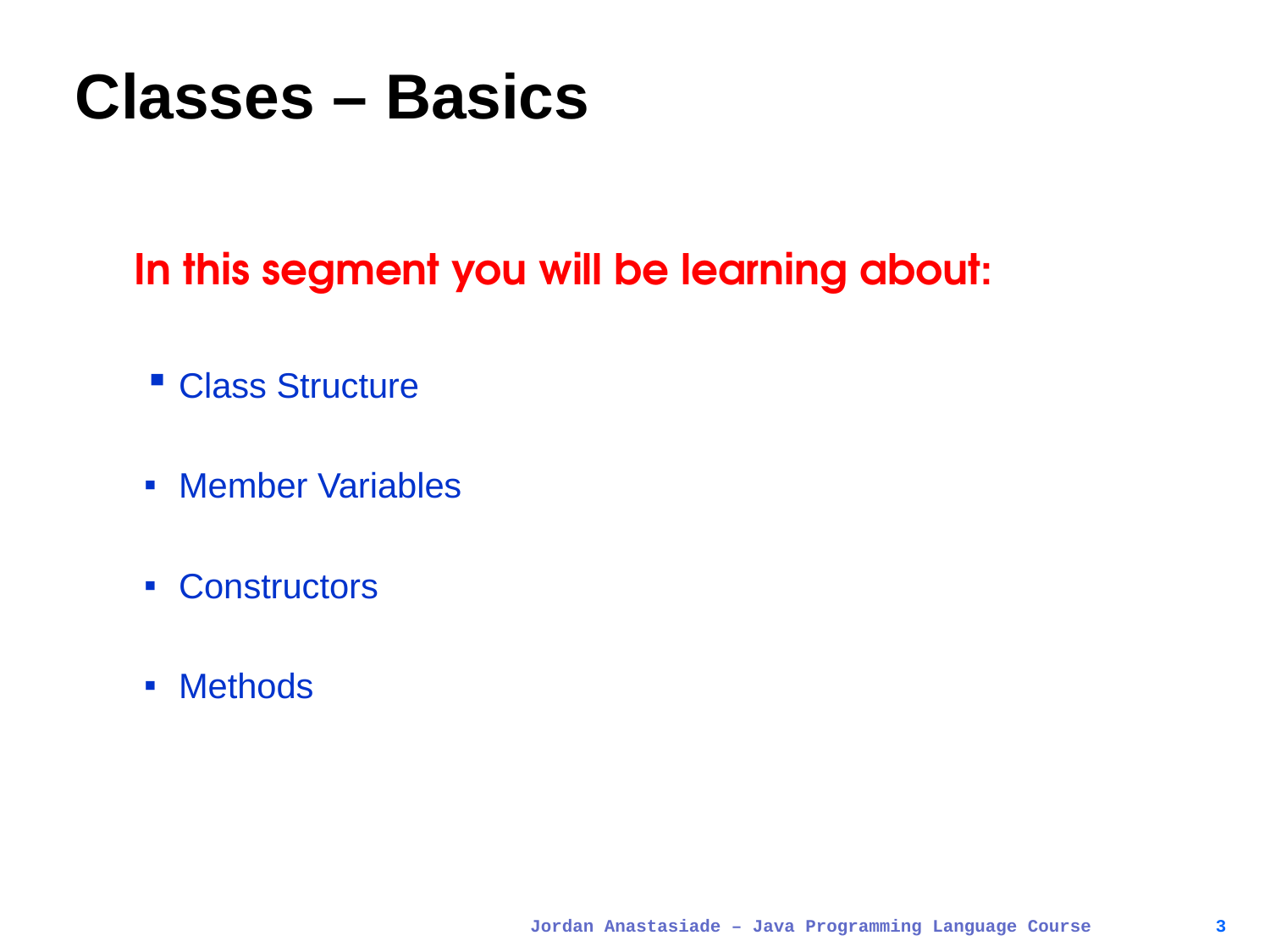

# Classes – Basics
In this segment you will be learning about:

Class Structure

Member Variables

Constructors

Methods
Jordan Anastasiade – Java Programming Language Course
3